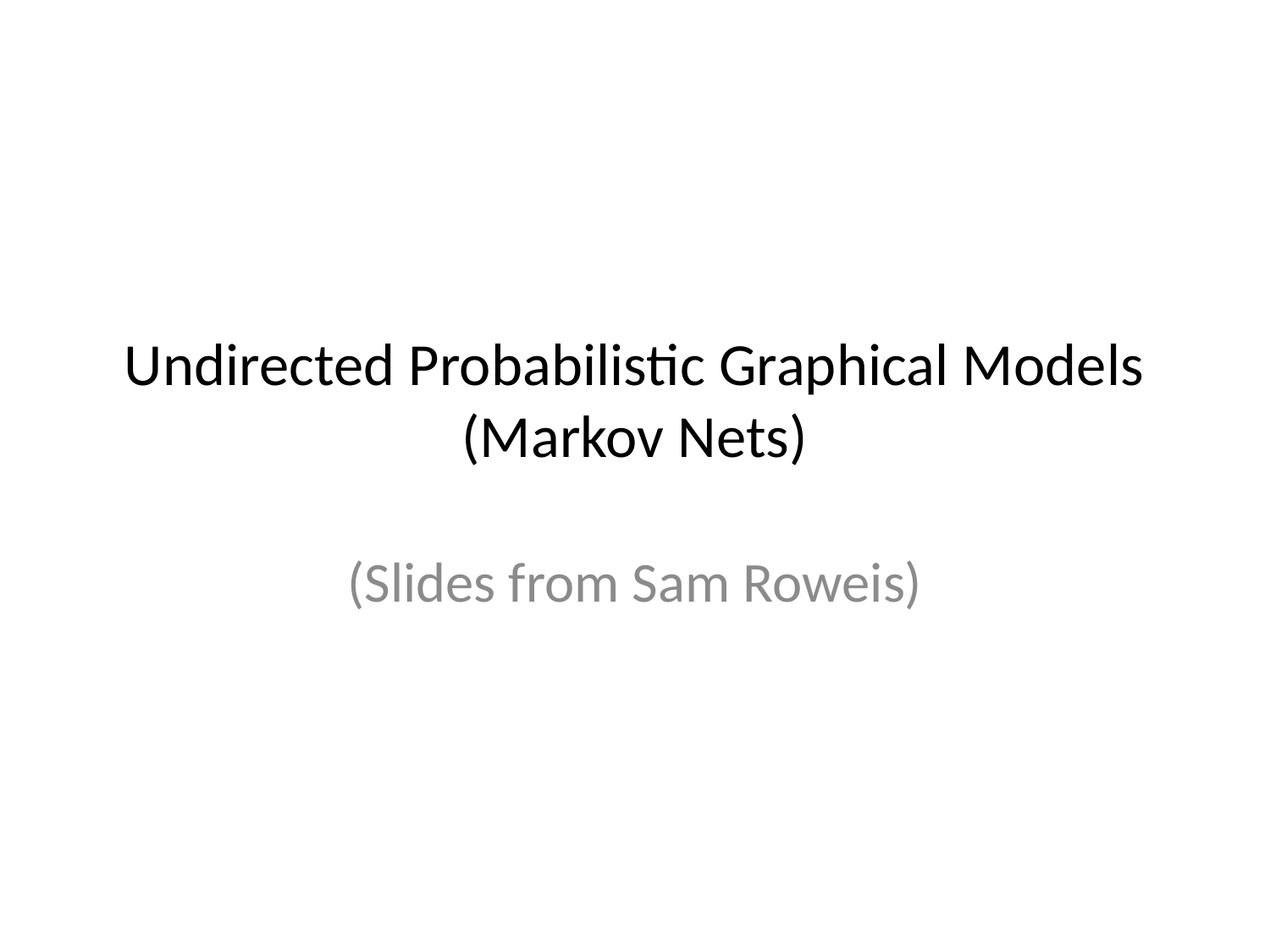

# Undirected Probabilistic Graphical Models (Markov Nets)
(Slides from Sam Roweis)